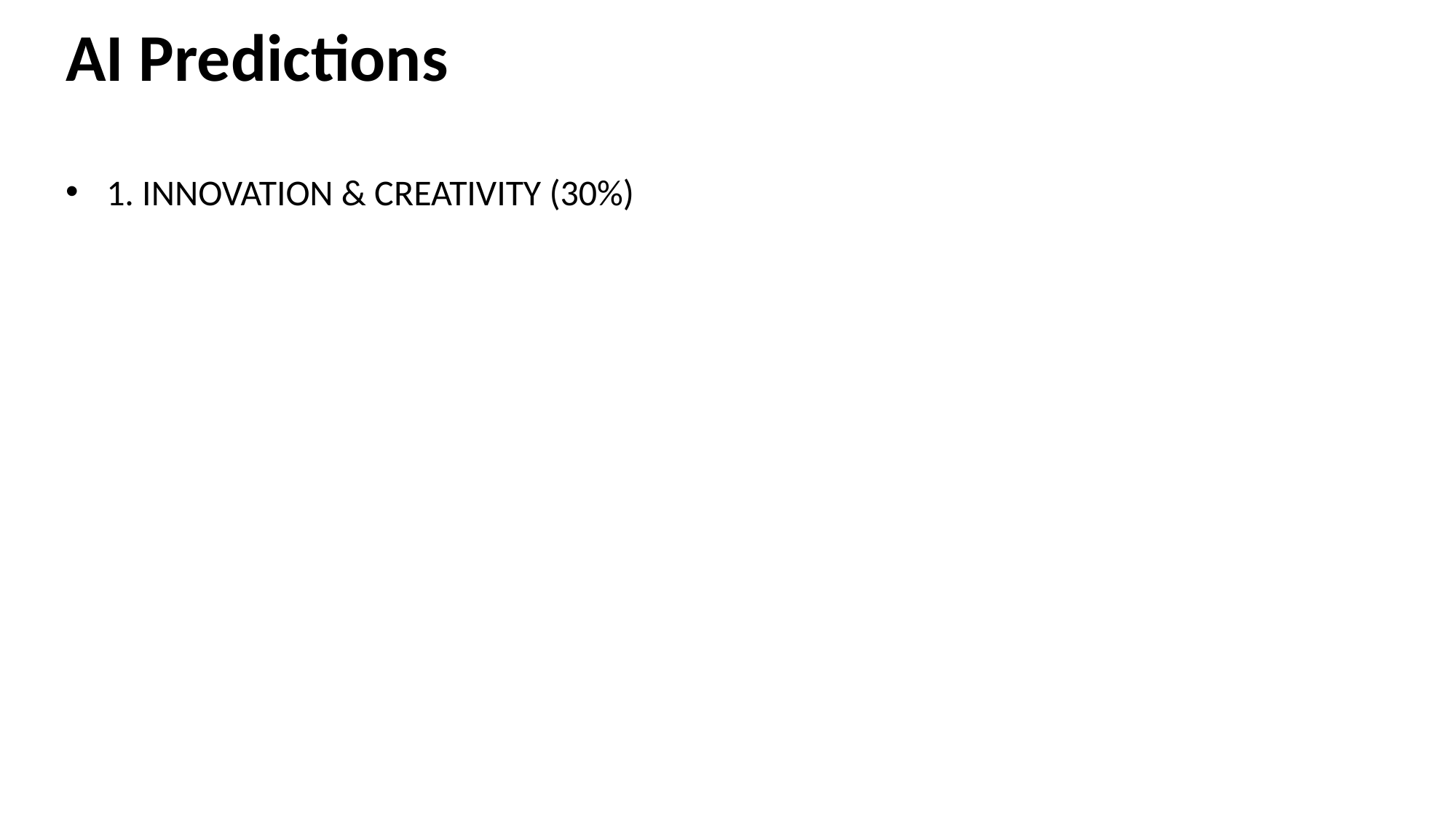

# AI Predictions
1. INNOVATION & CREATIVITY (30%)